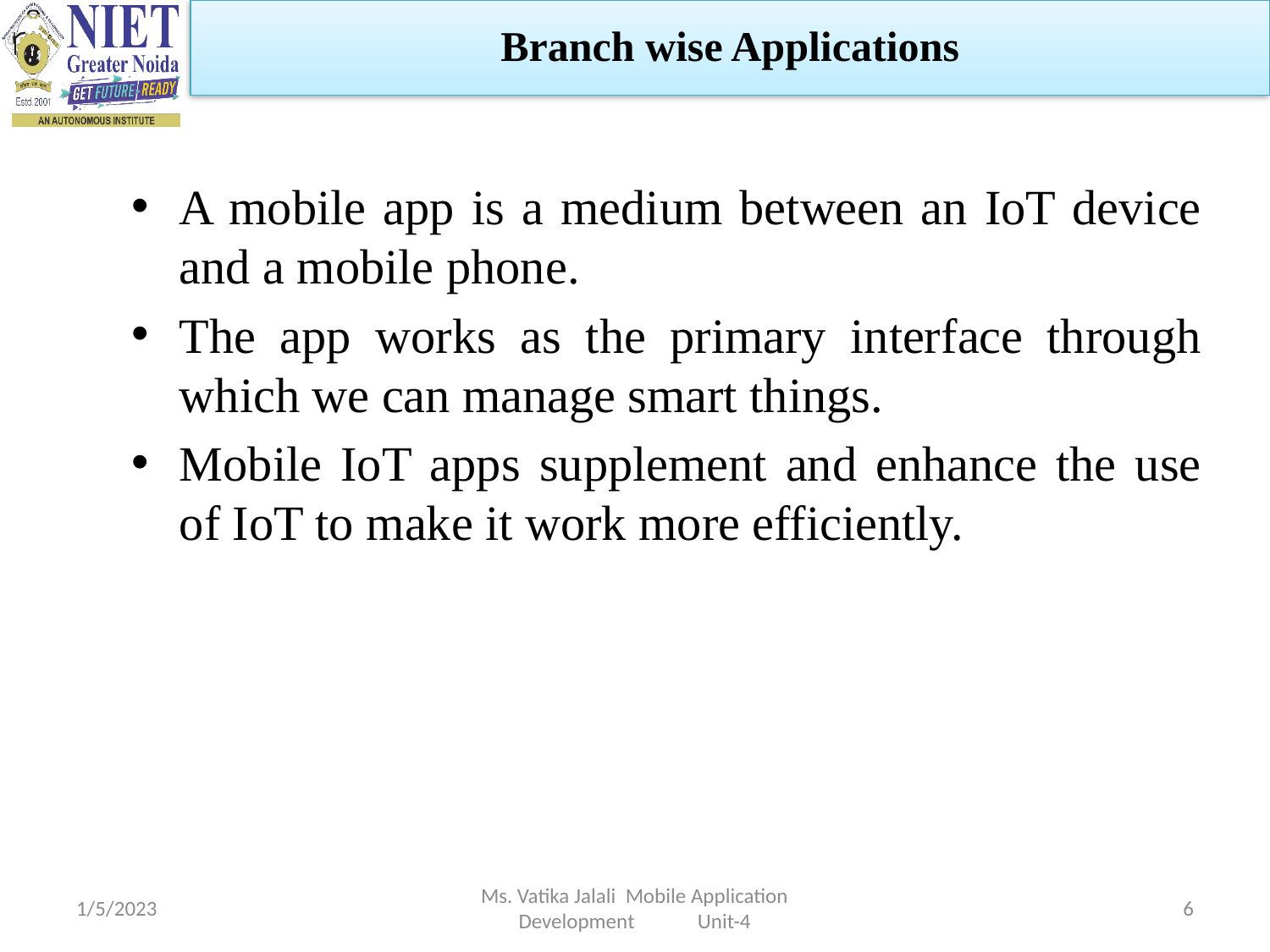

Branch wise Applications
A mobile app is a medium between an IoT device and a mobile phone.
The app works as the primary interface through which we can manage smart things.
Mobile IoT apps supplement and enhance the use of IoT to make it work more efficiently.

1/5/2023
Ms. Vatika Jalali  Mobile Application Development             Unit-4
6